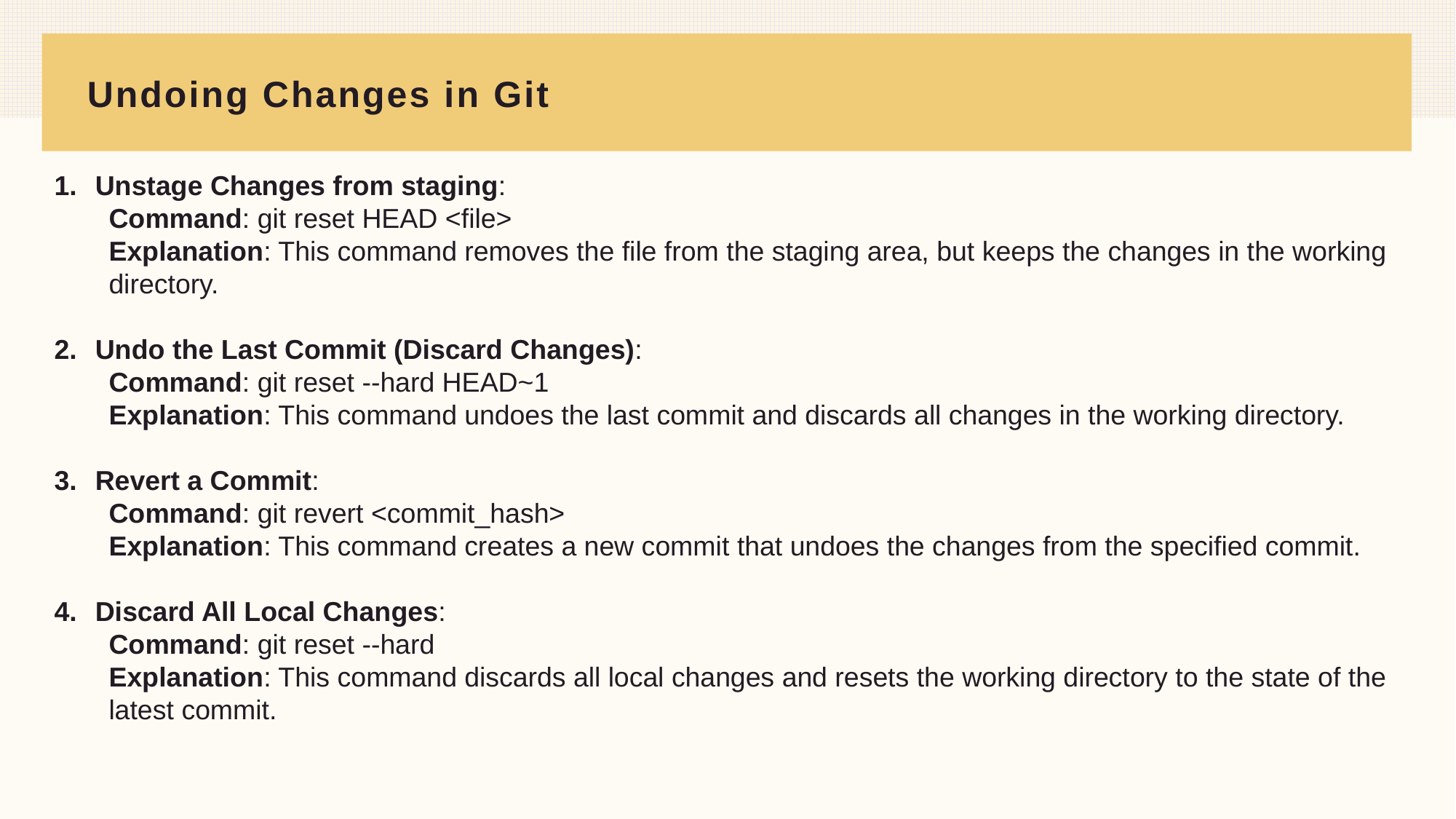

# Undoing Changes in Git
Unstage Changes from staging:
Command: git reset HEAD <file>
Explanation: This command removes the file from the staging area, but keeps the changes in the working directory.

Undo the Last Commit (Discard Changes):
Command: git reset --hard HEAD~1
Explanation: This command undoes the last commit and discards all changes in the working directory.

Revert a Commit:
Command: git revert <commit_hash>
Explanation: This command creates a new commit that undoes the changes from the specified commit.

Discard All Local Changes:
Command: git reset --hard
Explanation: This command discards all local changes and resets the working directory to the state of the latest commit.